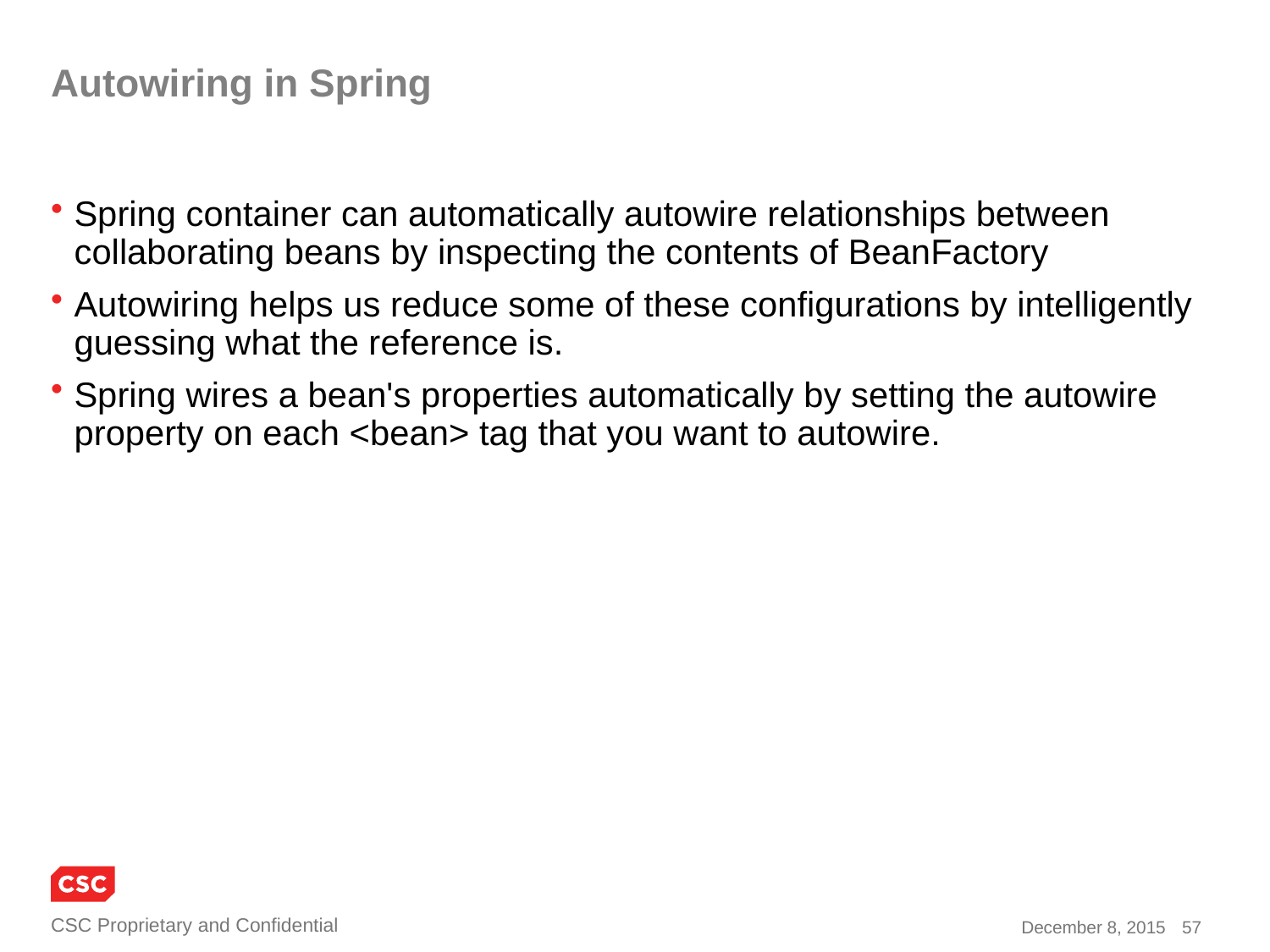

# Autowiring in Spring
Spring container can automatically autowire relationships between collaborating beans by inspecting the contents of BeanFactory
Autowiring helps us reduce some of these configurations by intelligently guessing what the reference is.
Spring wires a bean's properties automatically by setting the autowire property on each <bean> tag that you want to autowire.